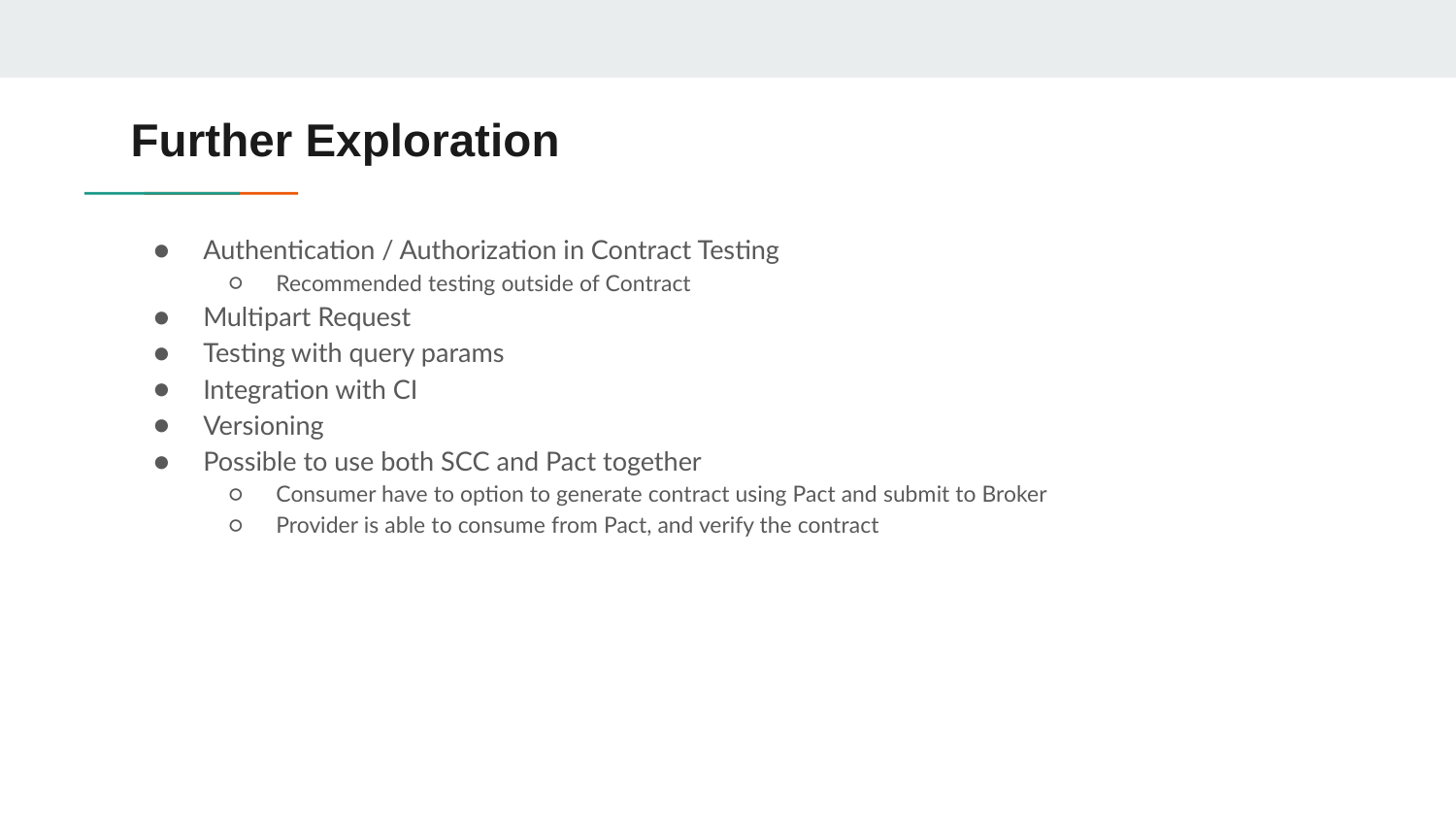

# Further Exploration
Authentication / Authorization in Contract Testing
Recommended testing outside of Contract
Multipart Request
Testing with query params
Integration with CI
Versioning
Possible to use both SCC and Pact together
Consumer have to option to generate contract using Pact and submit to Broker
Provider is able to consume from Pact, and verify the contract